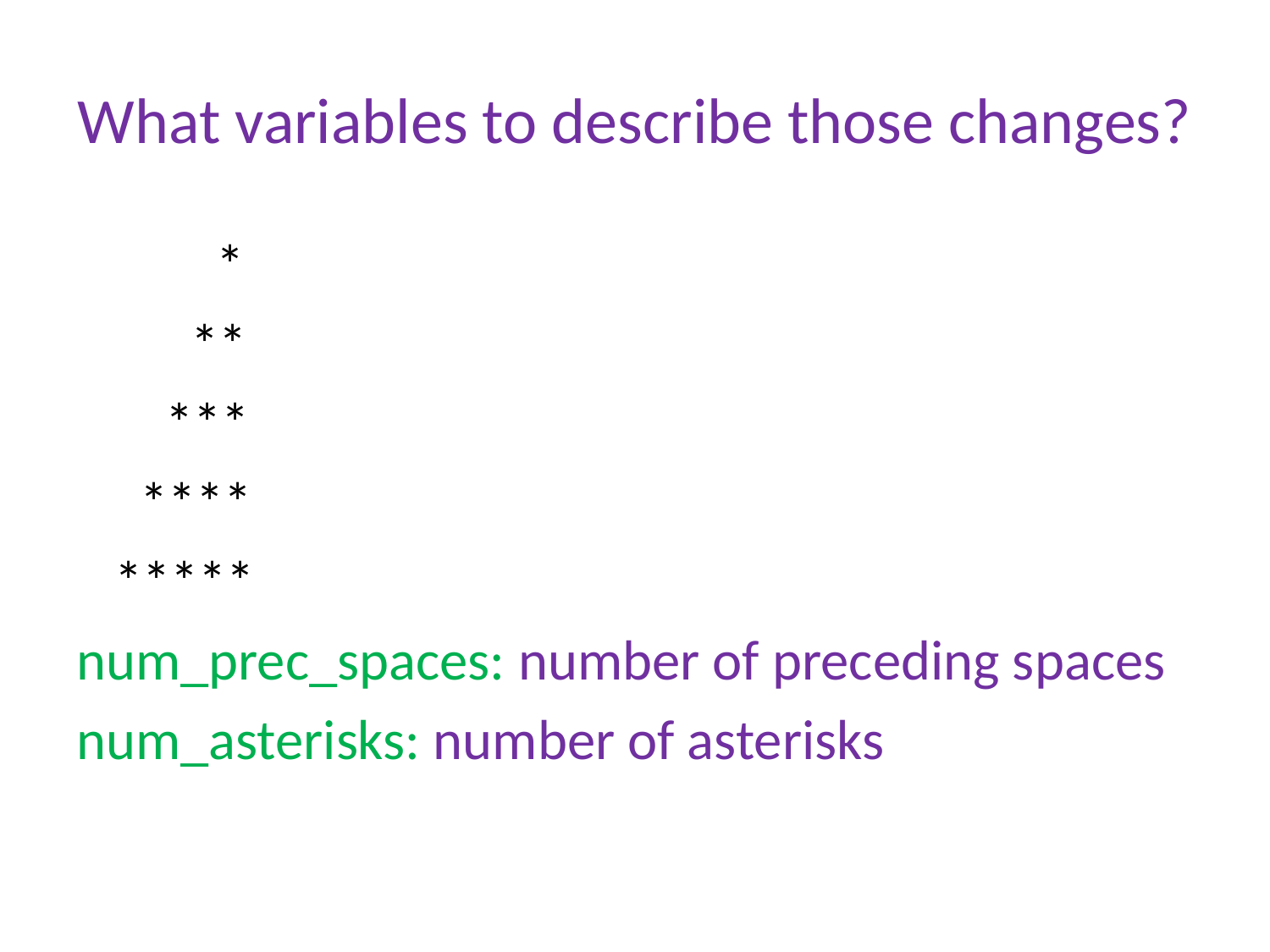

# What variables to describe those changes?
           *
         **
       ***
     ****
   *****
num_prec_spaces: number of preceding spaces
num_asterisks: number of asterisks